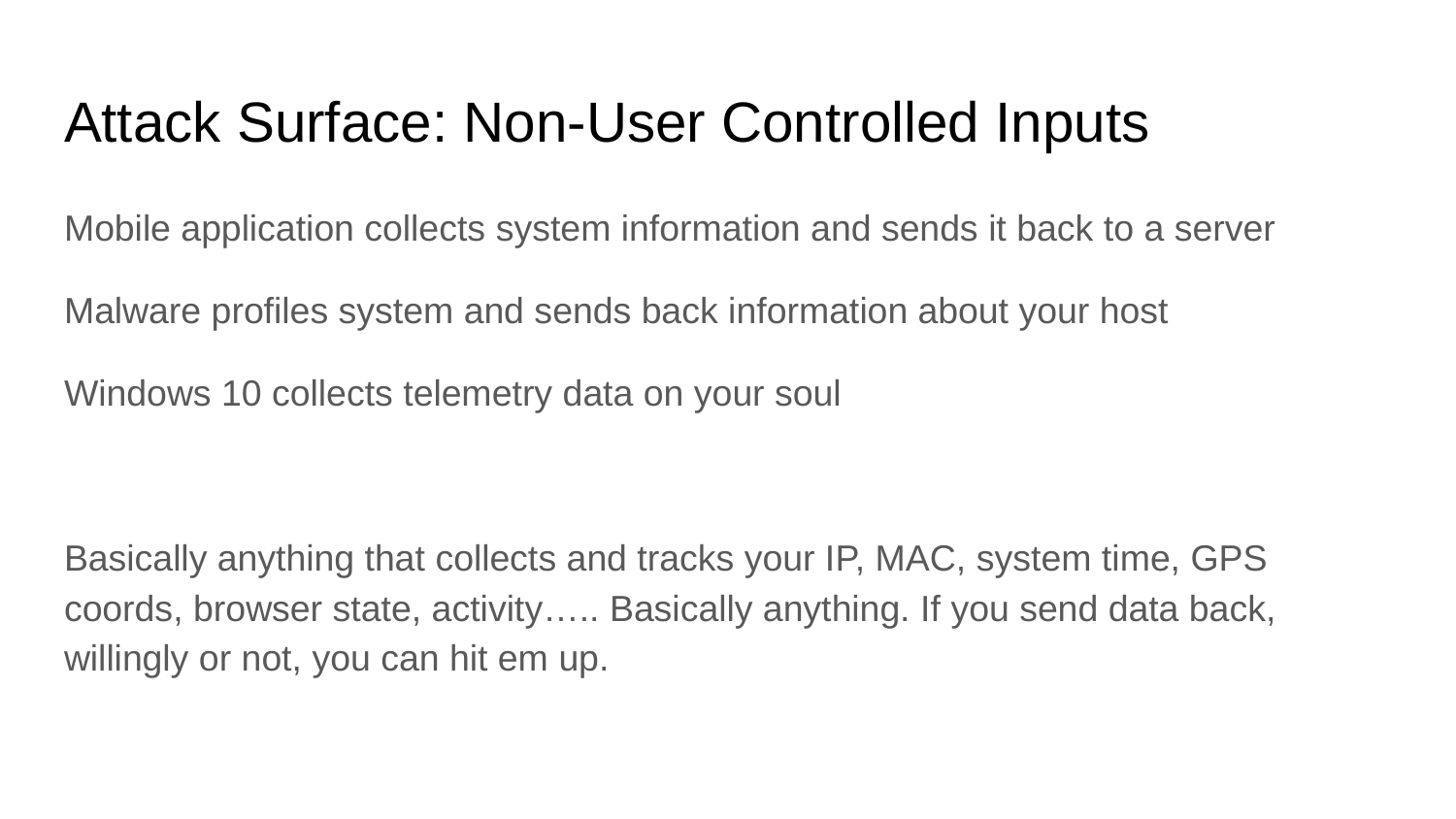

# Attack Surface: Non-User Controlled Inputs
Mobile application collects system information and sends it back to a server
Malware profiles system and sends back information about your host
Windows 10 collects telemetry data on your soul

Basically anything that collects and tracks your IP, MAC, system time, GPS coords, browser state, activity….. Basically anything. If you send data back, willingly or not, you can hit em up.